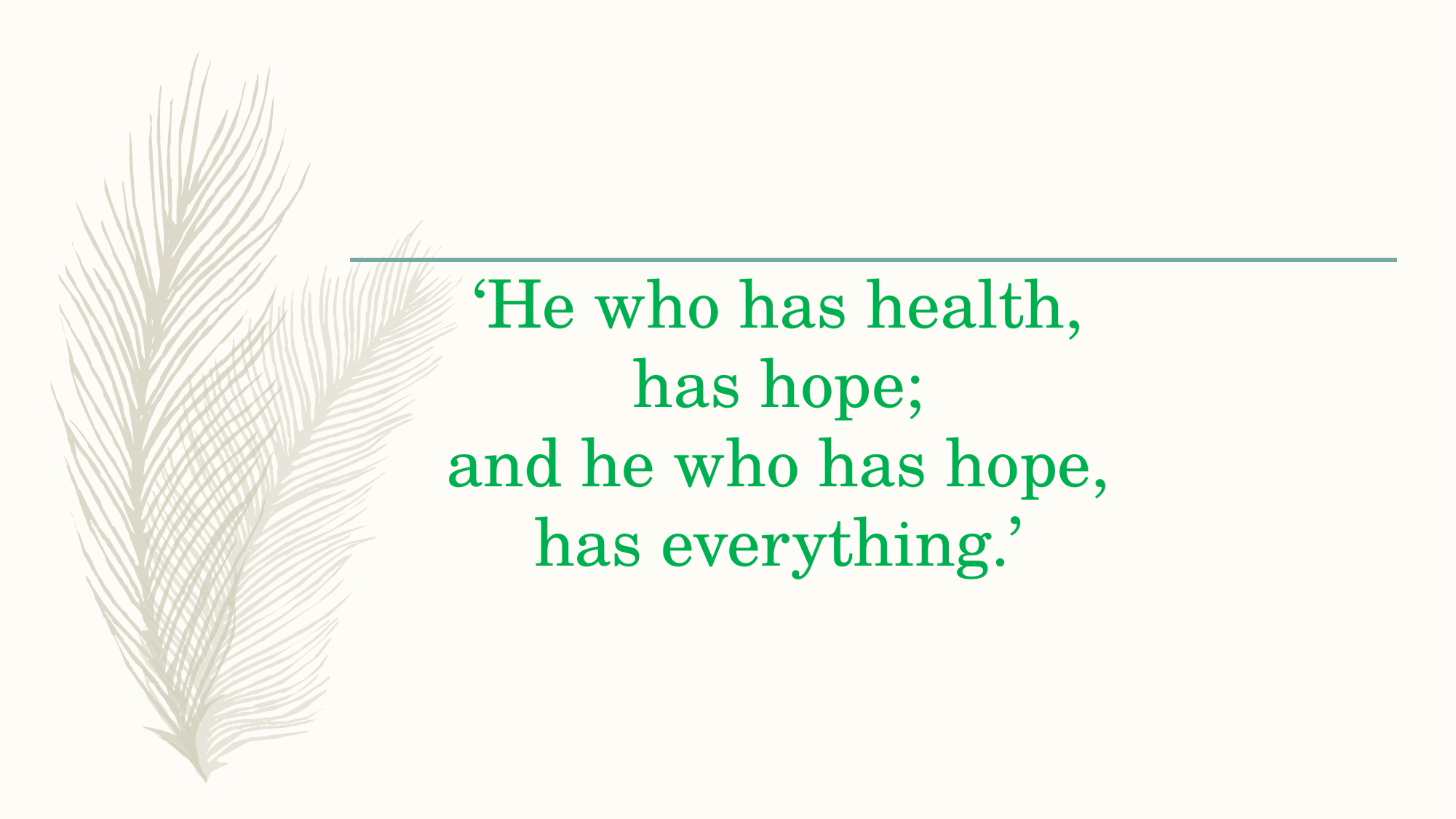

# ‘He who has health, has hope; and he who has hope, has everything.’